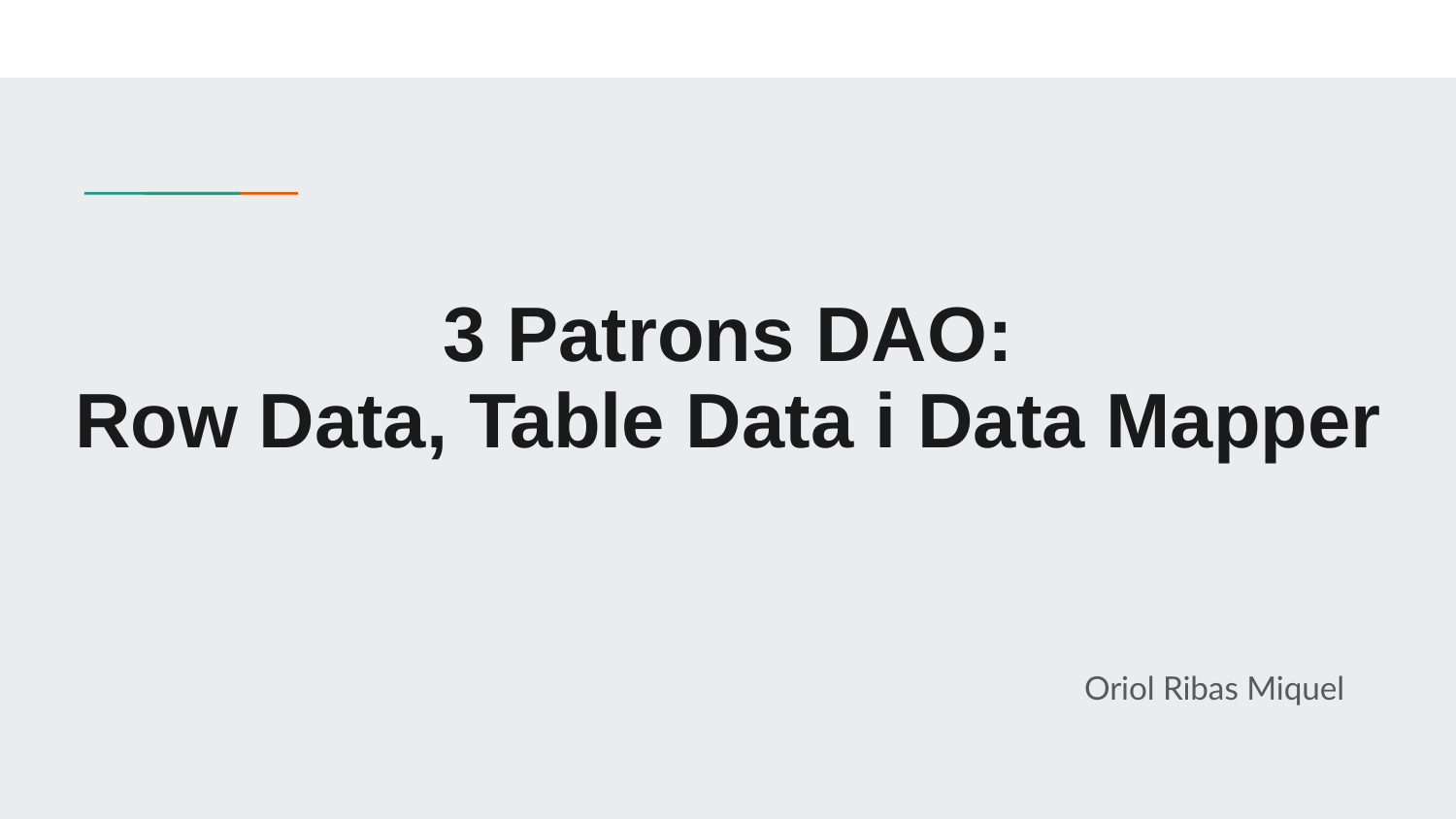

# 3 Patrons DAO:
Row Data, Table Data i Data Mapper
Oriol Ribas Miquel